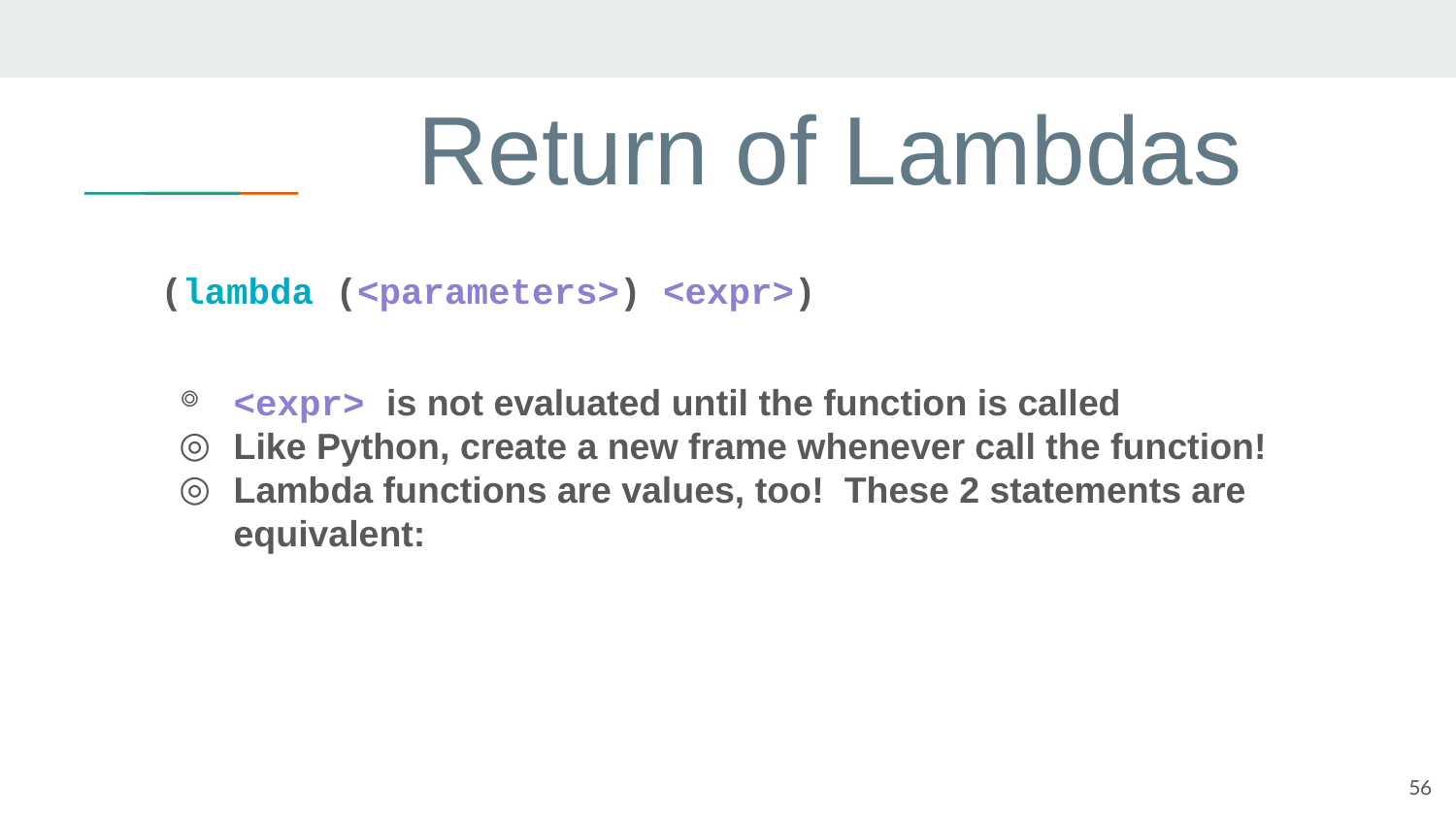

# Return of Lambdas

(lambda (<parameters>) <expr>)

<expr> is not evaluated until the function is called
Like Python, create a new frame whenever call the function!
Lambda functions are values, too!  These 2 statements are equivalent:

56